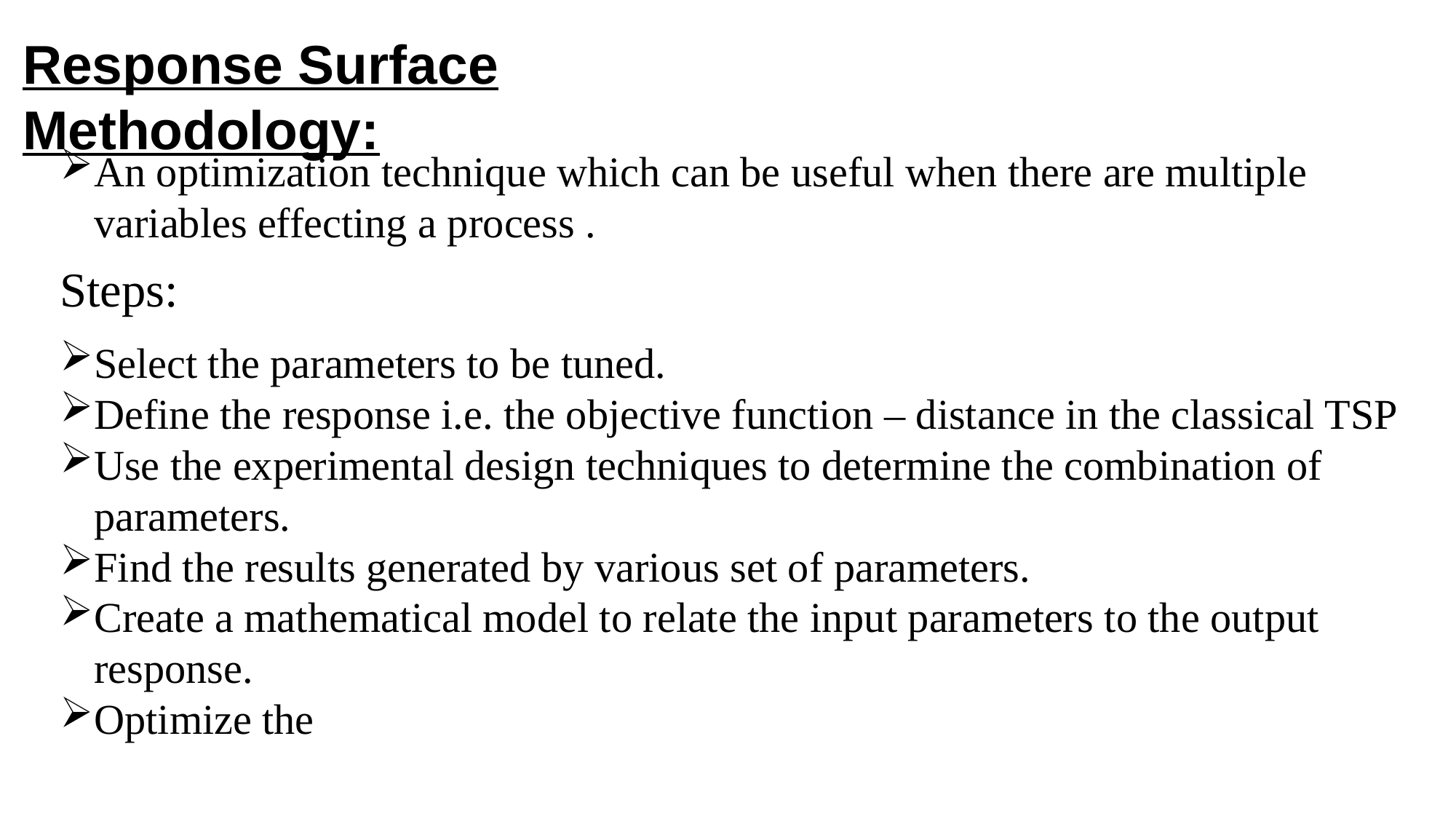

Response Surface Methodology:

An optimization technique which can be useful when there are multiple variables effecting a process .
Steps:
Select the parameters to be tuned.
Define the response i.e. the objective function – distance in the classical TSP
Use the experimental design techniques to determine the combination of parameters.
Find the results generated by various set of parameters.
Create a mathematical model to relate the input parameters to the output response.
Optimize the